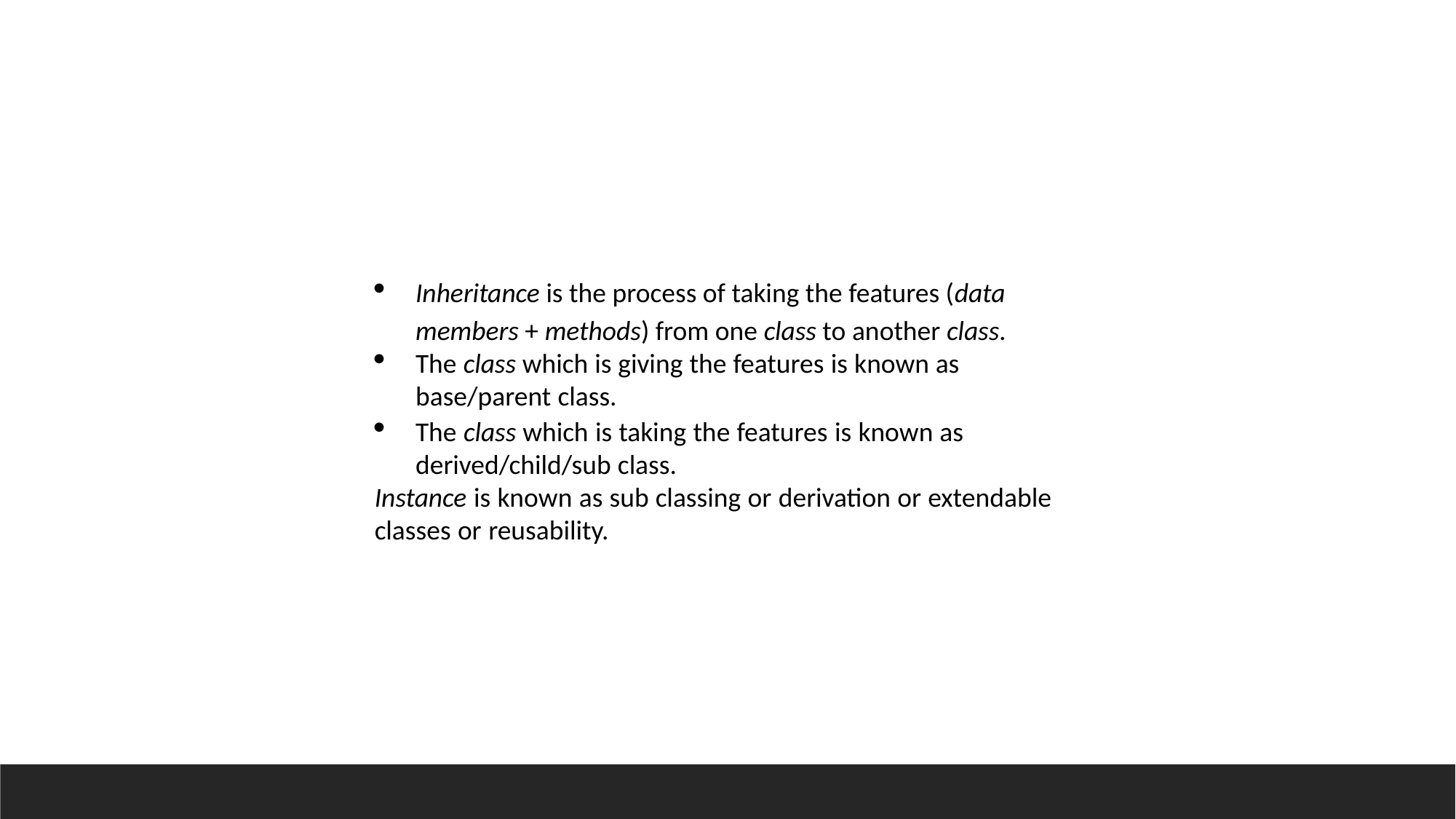

Inheritance is the process of taking the features (data members + methods) from one class to another class.
The class which is giving the features is known as base/parent class.
The class which is taking the features is known as derived/child/sub class.
Instance is known as sub classing or derivation or extendable classes or reusability.